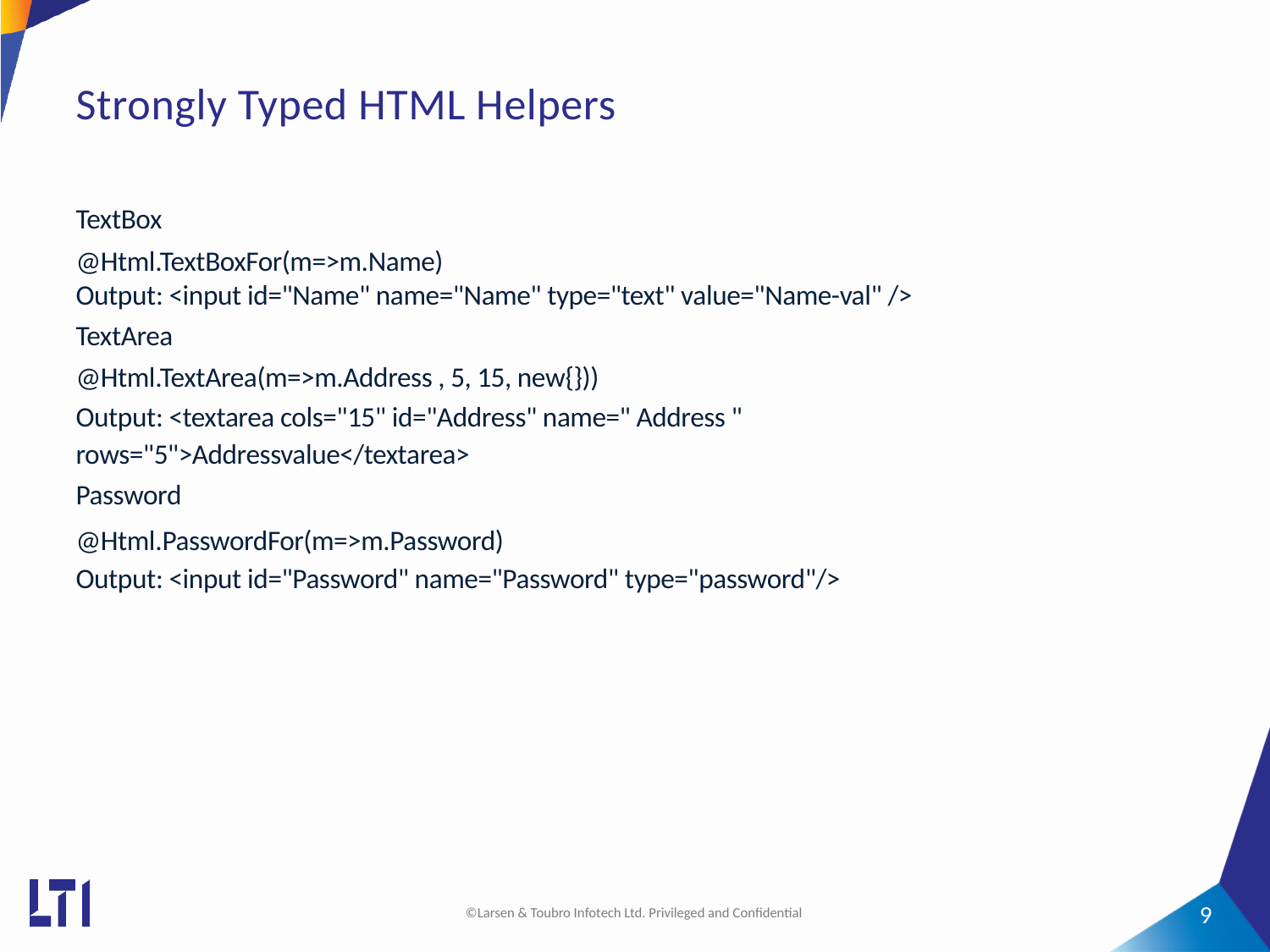

# Strongly Typed HTML Helpers
TextBox
@Html.TextBoxFor(m=>m.Name)
Output: <input id="Name" name="Name" type="text" value="Name-val" />
TextArea
@Html.TextArea(m=>m.Address , 5, 15, new{}))
Output: <textarea cols="15" id="Address" name=" Address "  rows="5">Addressvalue</textarea>
Password
@Html.PasswordFor(m=>m.Password)
Output: <input id="Password" name="Password" type="password"/>